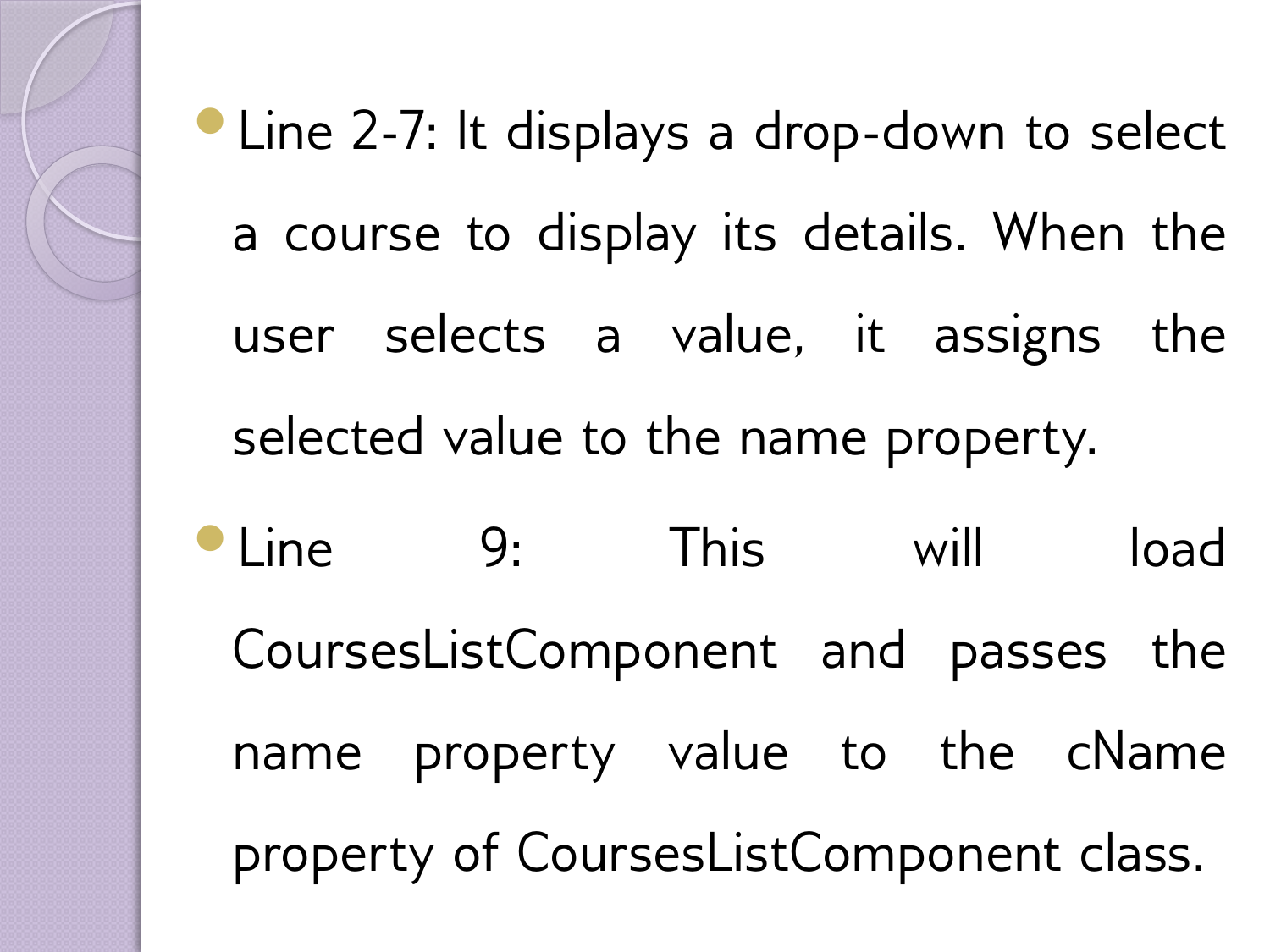

Line 2-7: It displays a drop-down to select a course to display its details. When the user selects a value, it assigns the selected value to the name property.
Line 9: This will load CoursesListComponent and passes the name property value to the cName property of CoursesListComponent class.